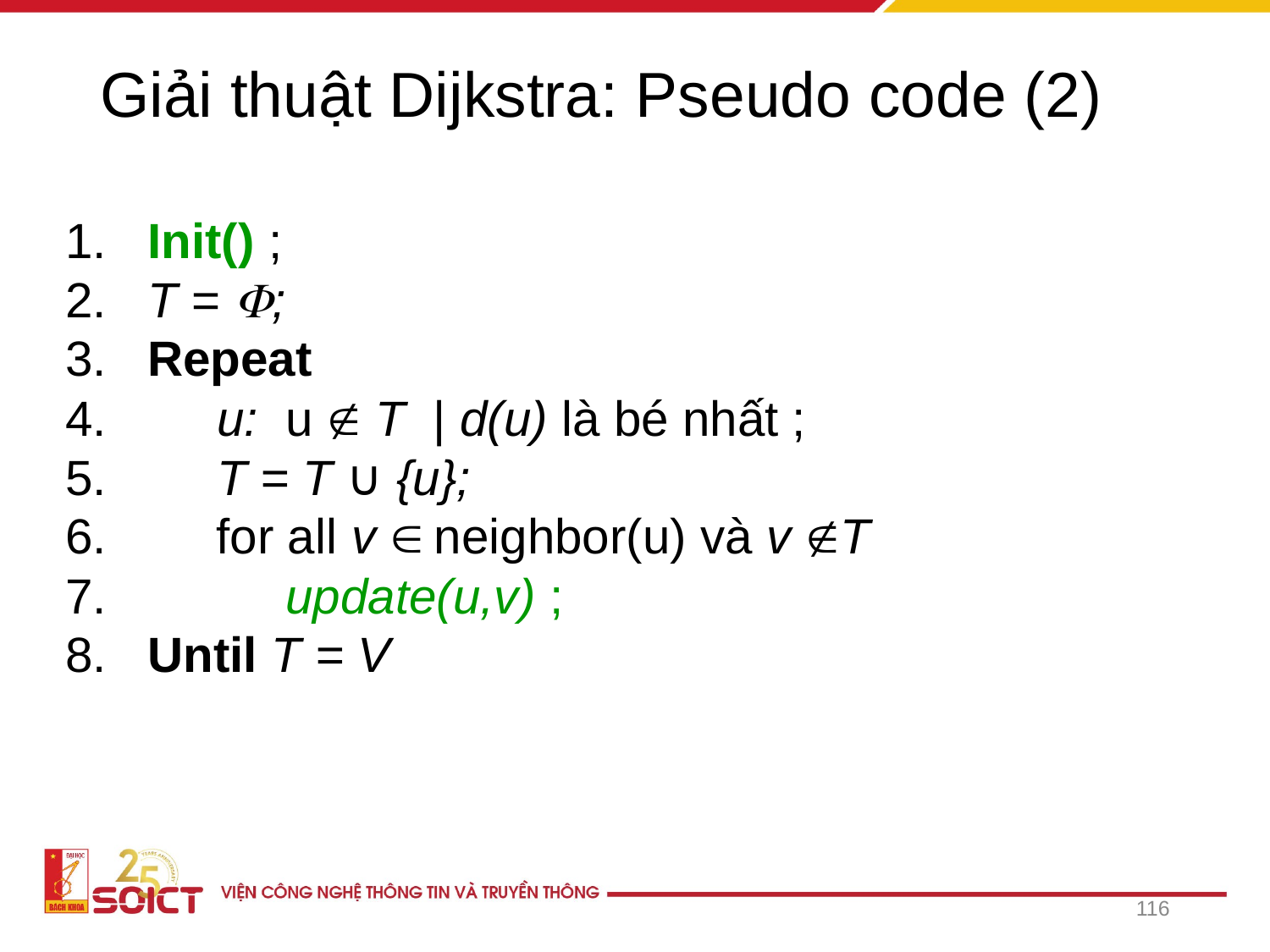

# Giải thuật Dijkstra: Pseudo code (2)
1.   Init() ;
2.   T = Φ;
3.   Repeat
4.        u:  u ∉ T  | d(u) là bé nhất ;
5.        T = T ∪ {u};
6.        for all v ∈ neighbor(u) và v ∉T
7.             update(u,v) ;
8.   Until T = V
116